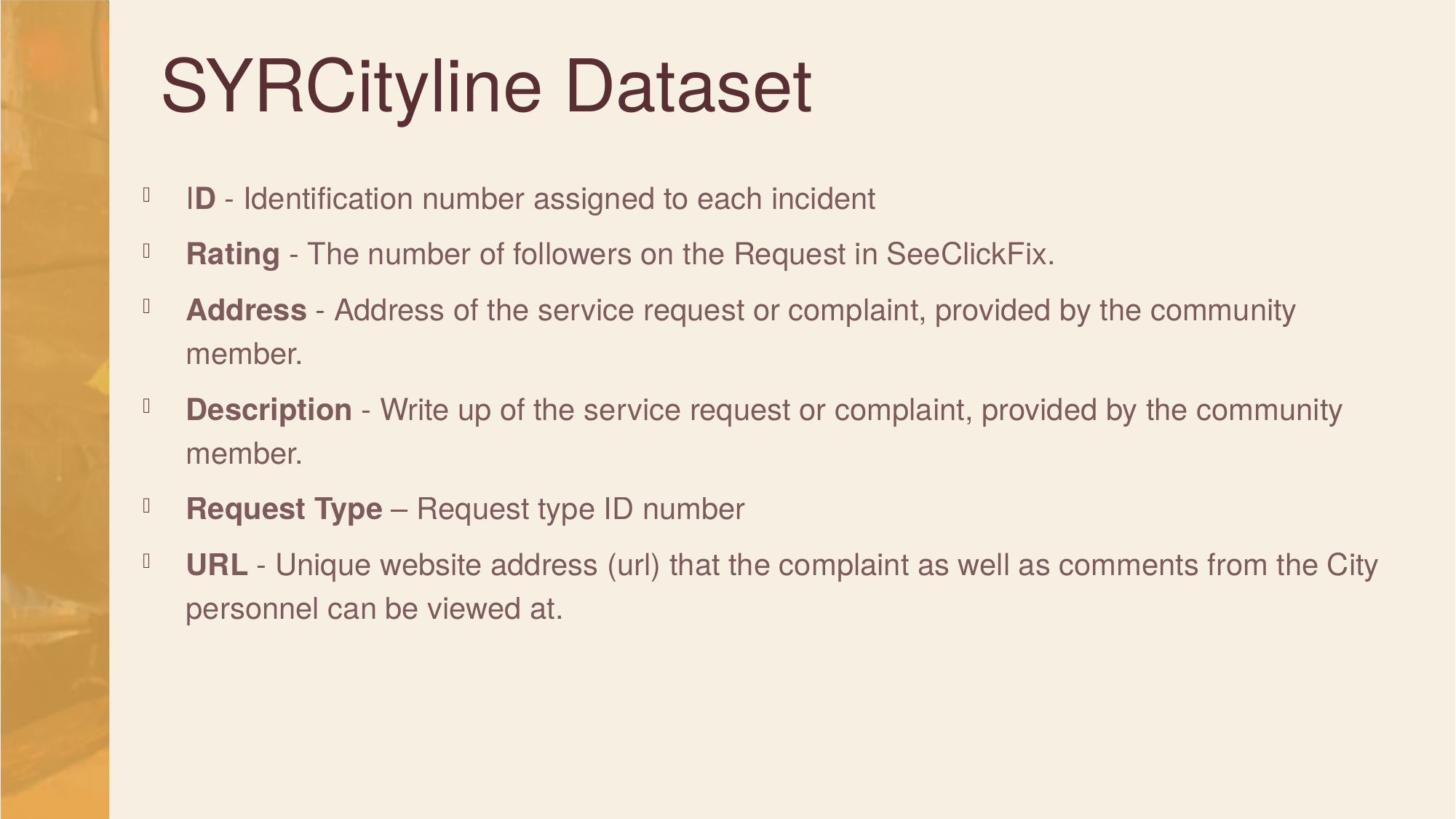

# SYRCityline Dataset
ID - Identification number assigned to each incident
Rating - The number of followers on the Request in SeeClickFix.
Address - Address of the service request or complaint, provided by the community member.
Description - Write up of the service request or complaint, provided by the community member.
Request Type – Request type ID number
URL - Unique website address (url) that the complaint as well as comments from the City personnel can be viewed at.